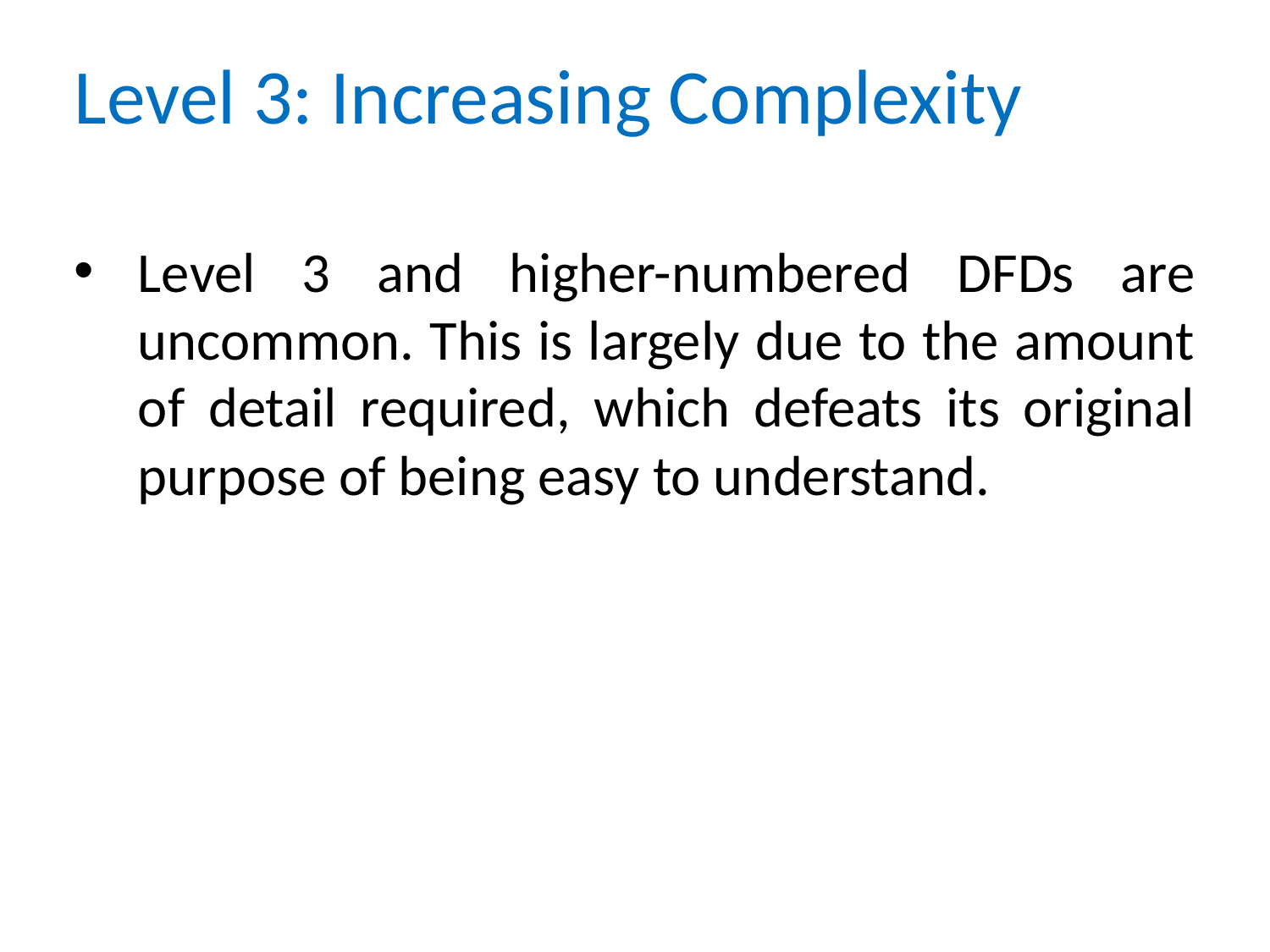

# Level 3: Increasing Complexity
Level 3 and higher-numbered DFDs are uncommon. This is largely due to the amount of detail required, which defeats its original purpose of being easy to understand.